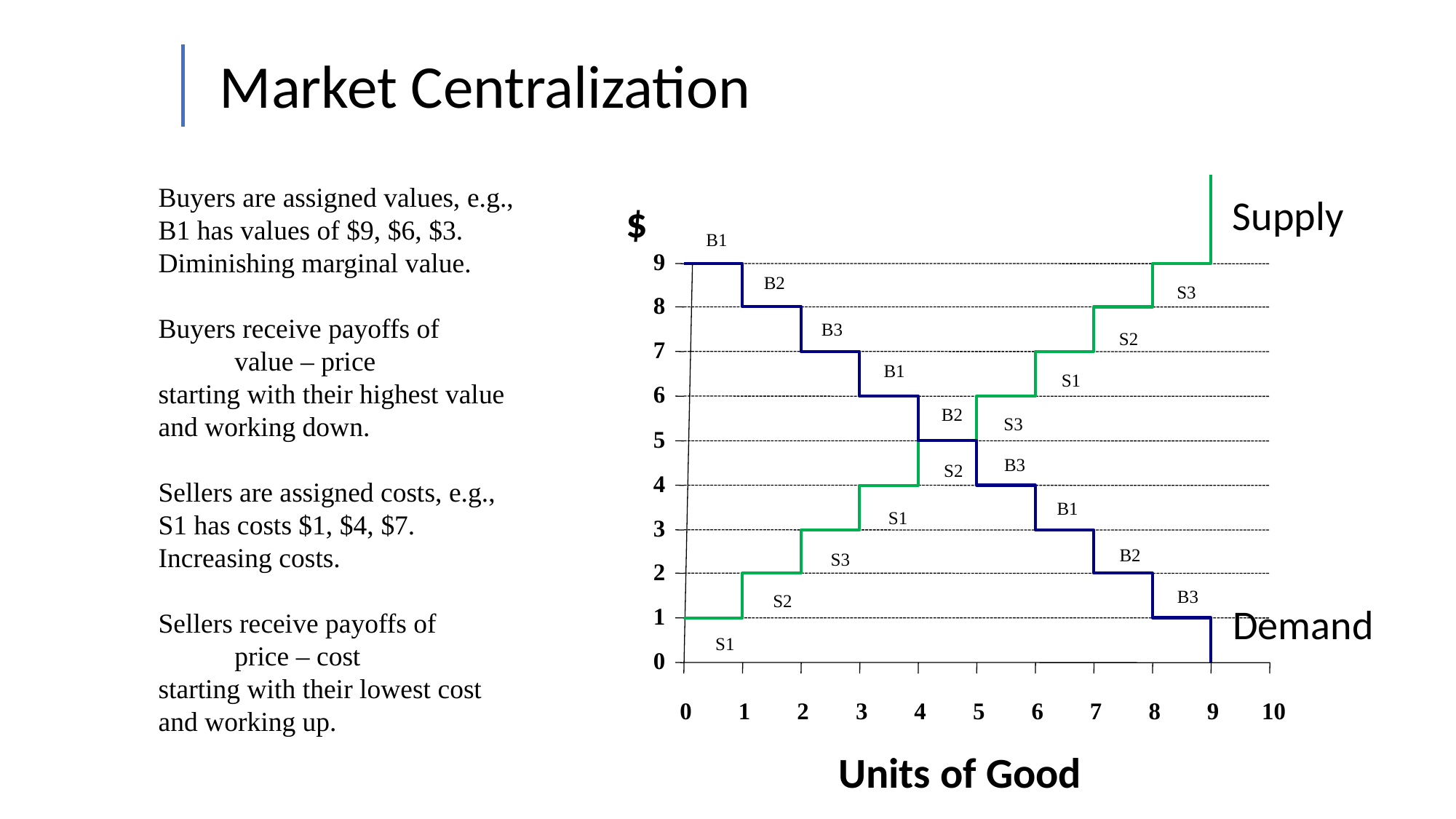

Market Centralization
Buyers are assigned values, e.g.,
B1 has values of $9, $6, $3.  Diminishing marginal value.

Buyers receive payoffs of
           value – price
starting with their highest value
and working down.

Sellers are assigned costs, e.g., S1 has costs $1, $4, $7.  Increasing costs.

Sellers receive payoffs of
           price – cost
starting with their lowest cost
and working up.

Supply

B1
9

B2
S3
8

B3
S2
7

B1
S1
6

B2
S3
5

B3
S2
4

B1
S1
3

B2
S3
2

B3
S2
Demand
1

S1
0

0
1
2
3
4
5
6
7
8
9
10
$
Units of Good